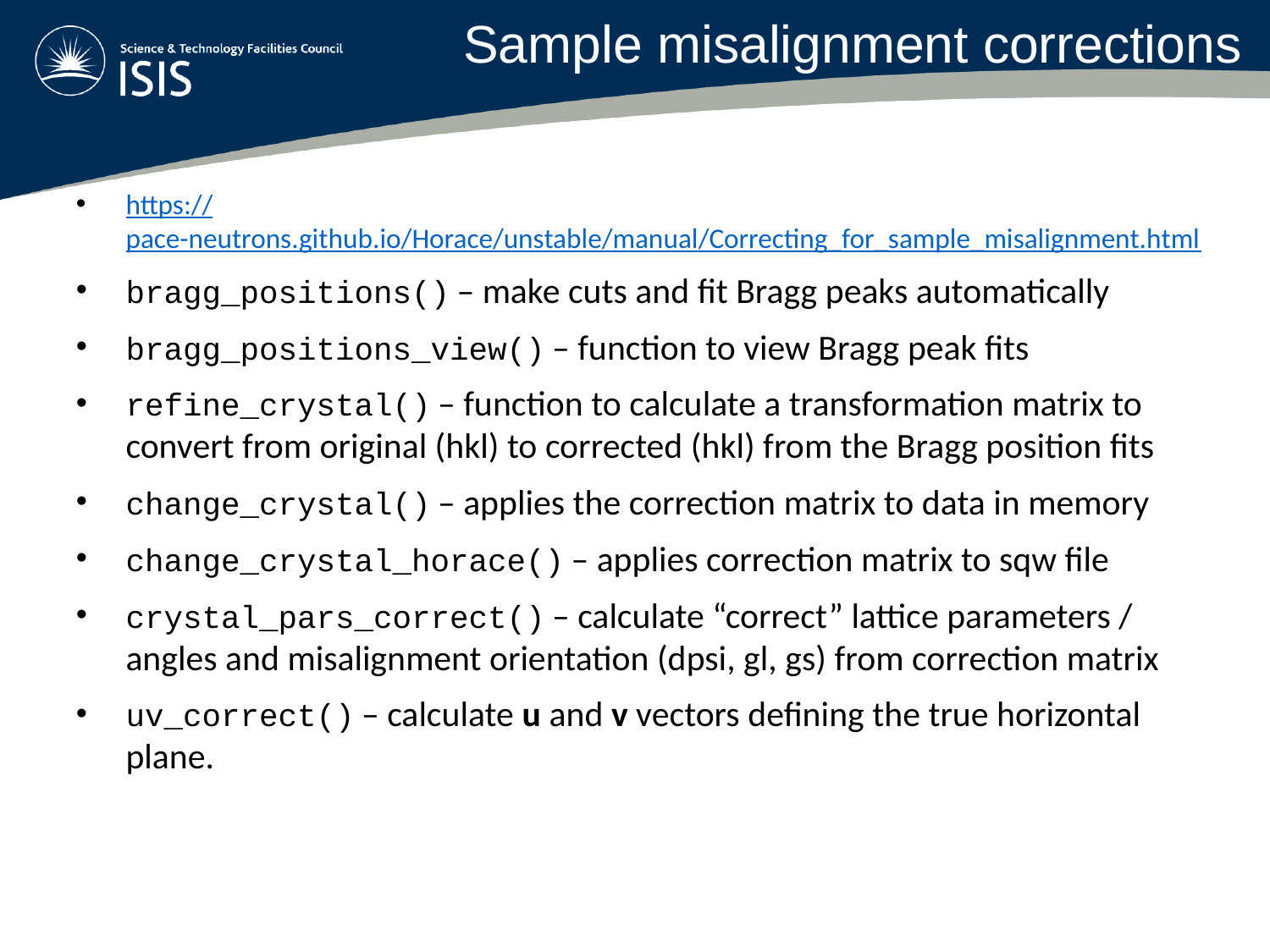

Sample misalignment corrections
https://pace-neutrons.github.io/Horace/unstable/manual/Correcting_for_sample_misalignment.html
bragg_positions() – make cuts and fit Bragg peaks automatically
bragg_positions_view() – function to view Bragg peak fits
refine_crystal() – function to calculate a transformation matrix to convert from original (hkl) to corrected (hkl) from the Bragg position fits
change_crystal() – applies the correction matrix to data in memory
change_crystal_horace() – applies correction matrix to sqw file
crystal_pars_correct() – calculate “correct” lattice parameters / angles and misalignment orientation (dpsi, gl, gs) from correction matrix
uv_correct() – calculate u and v vectors defining the true horizontal plane.